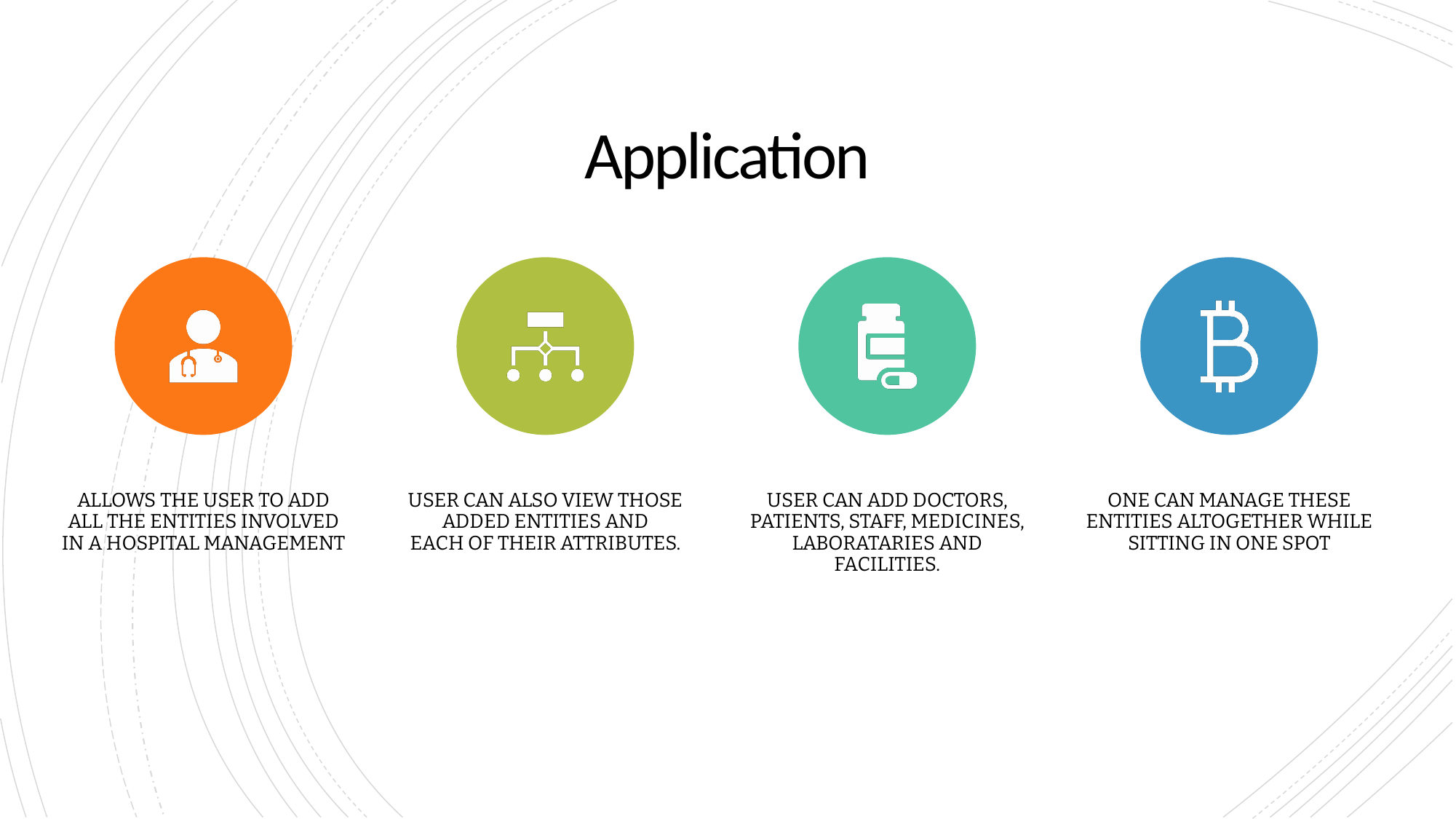

# Application
Allows the user to add all the entities involved in a hospital management
User can also view those added entities and each of their attributes.
User can add doctors, patients, staff, medicines, laborataries and facilities.
One can manage these entities altogether while sitting in one spot